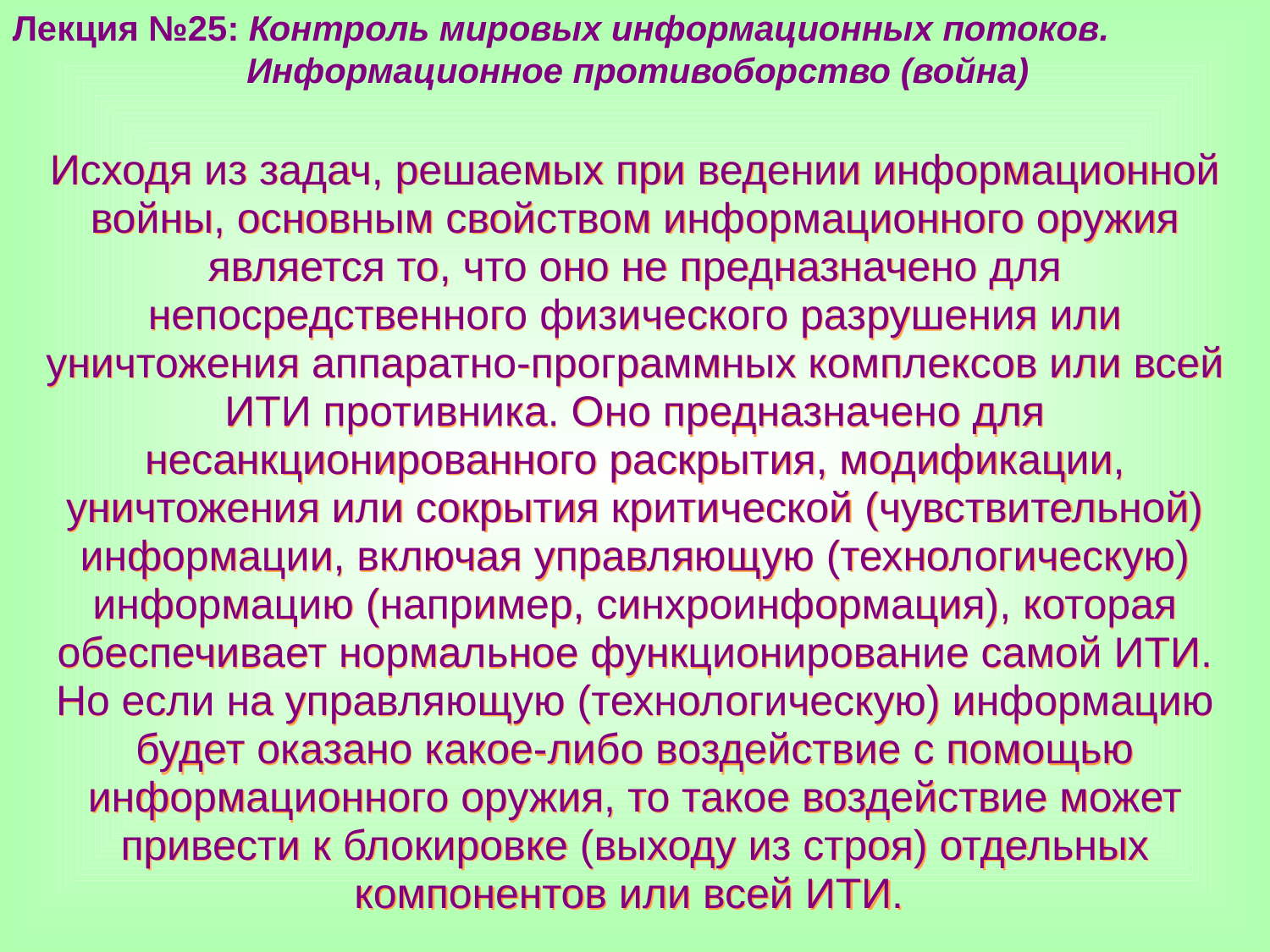

Лекция №25: Контроль мировых информационных потоков.
	           Информационное противоборство (война)
Исходя из задач, решаемых при ведении информационной войны, основным свойством информационного оружия является то, что оно не предназначено для непосредственного физического разрушения или уничтожения аппаратно-программных комплексов или всей ИТИ противника. Оно предназначено для несанкционированного раскрытия, модификации, уничтожения или сокрытия критической (чувствительной) информации, включая управляющую (технологическую) информацию (например, синхроинформация), которая обеспечивает нормальное функционирование самой ИТИ. Но если на управляющую (технологическую) информацию будет оказано какое-либо воздействие с помощью информационного оружия, то такое воздействие может привести к блокировке (выходу из строя) отдельных компонентов или всей ИТИ.